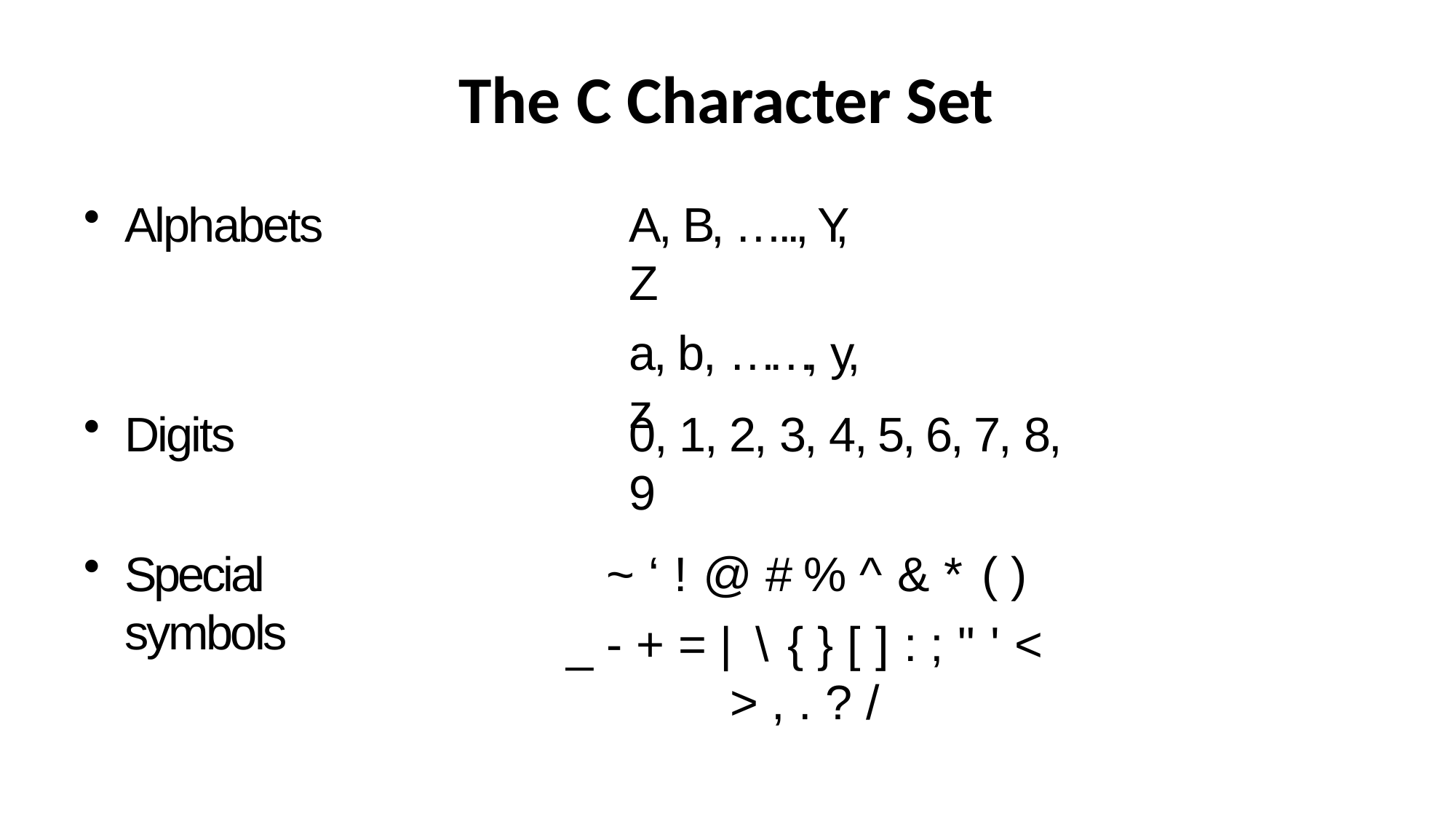

# The C Character Set
A, B, ….., Y,  Z
a, b, ……,    y, z
Alphabets
Digits
0, 1, 2, 3, 4, 5, 6, 7, 8, 9
~ ‘ ! @ # % ^ & * ( )
_ - + = | \ { } [ ] : ; " ' < > , . ? /
Special symbols